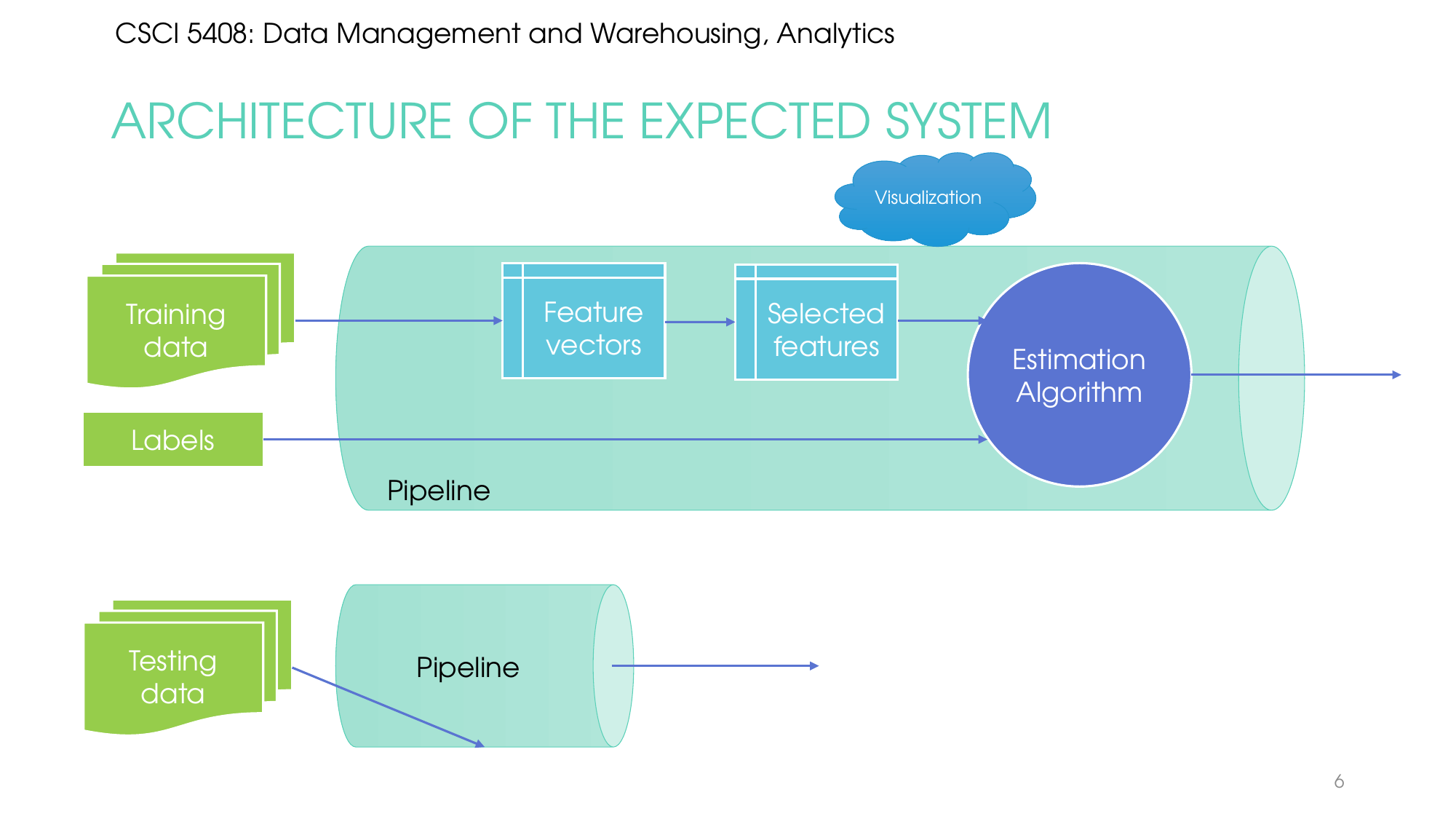

# Architecture of THE expected system
Visualization
Training data
Feature vectors
Estimation Algorithm
Selected features
Labels
Pipeline

Testing data
Pipeline
6